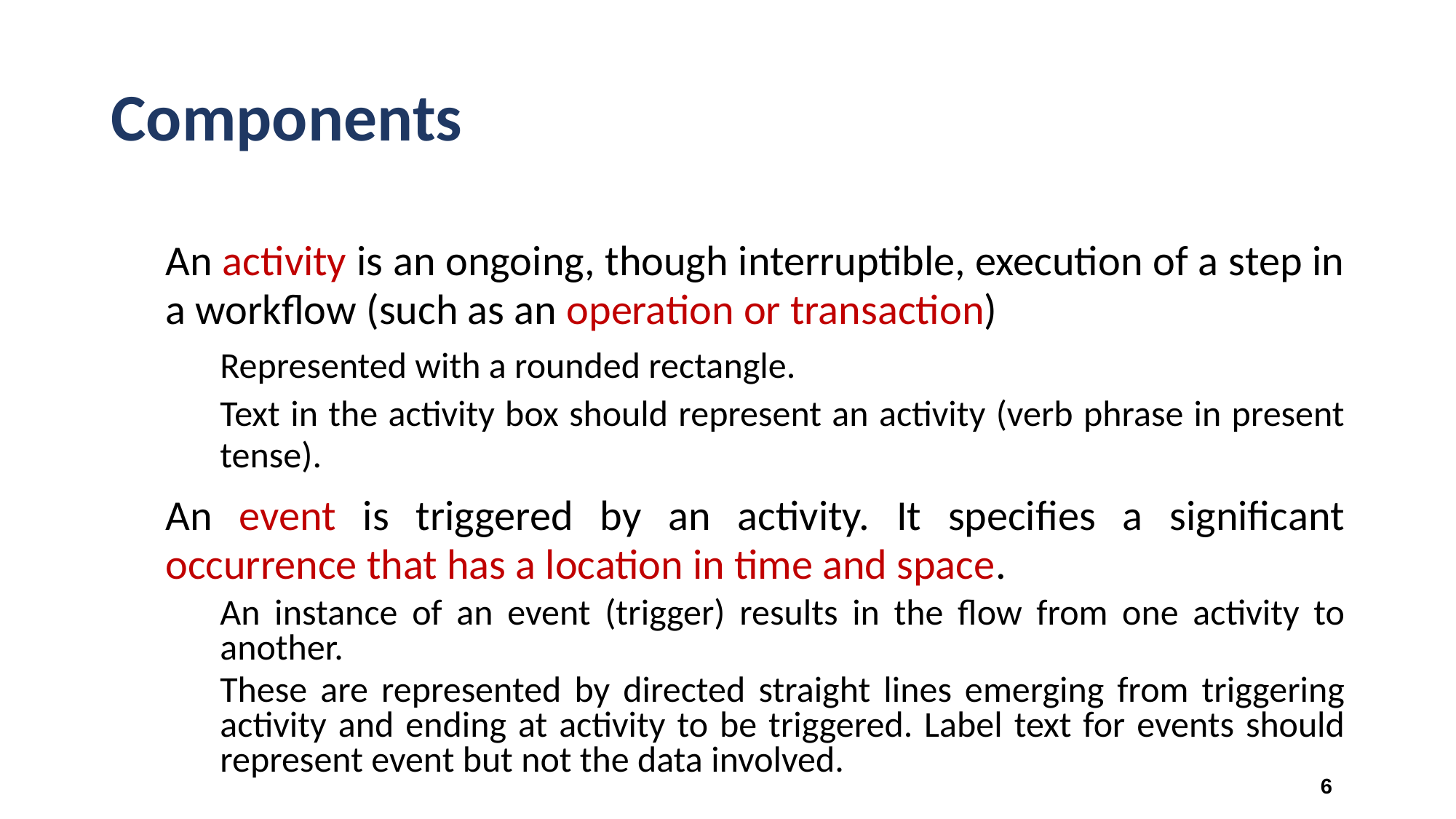

# Components
An activity is an ongoing, though interruptible, execution of a step in a workflow (such as an operation or transaction)
Represented with a rounded rectangle.
Text in the activity box should represent an activity (verb phrase in present tense).
An  event  is  triggered  by  an  activity.  It  specifies  a  significant occurrence that has a location in time and space.
An instance of an event (trigger) results in the flow from one activity to another.
These are represented by directed straight lines emerging from triggering activity and ending at activity to be triggered. Label text for events should represent event but not the data involved.
6